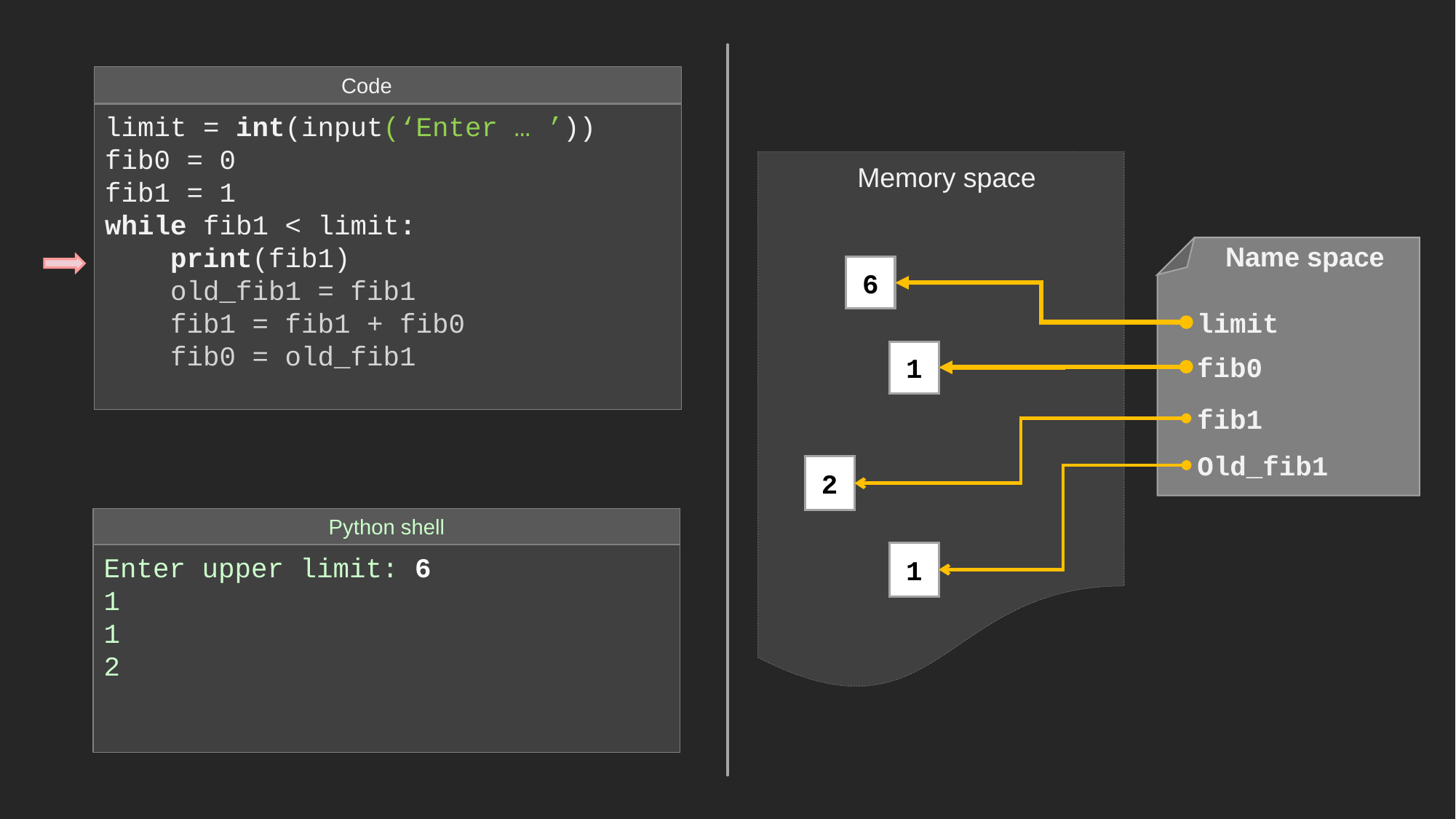

Code
limit = int(input(‘Enter … ’))
fib0 = 0
fib1 = 1
while fib1 < limit:
    print(fib1)
    old_fib1 = fib1
    fib1 = fib1 + fib0
    fib0 = old_fib1

Memory space
Name space

6
limit
1
fib0
fib1
Old_fib1
2
Python shell
Enter upper limit: 6
1
1
2

1